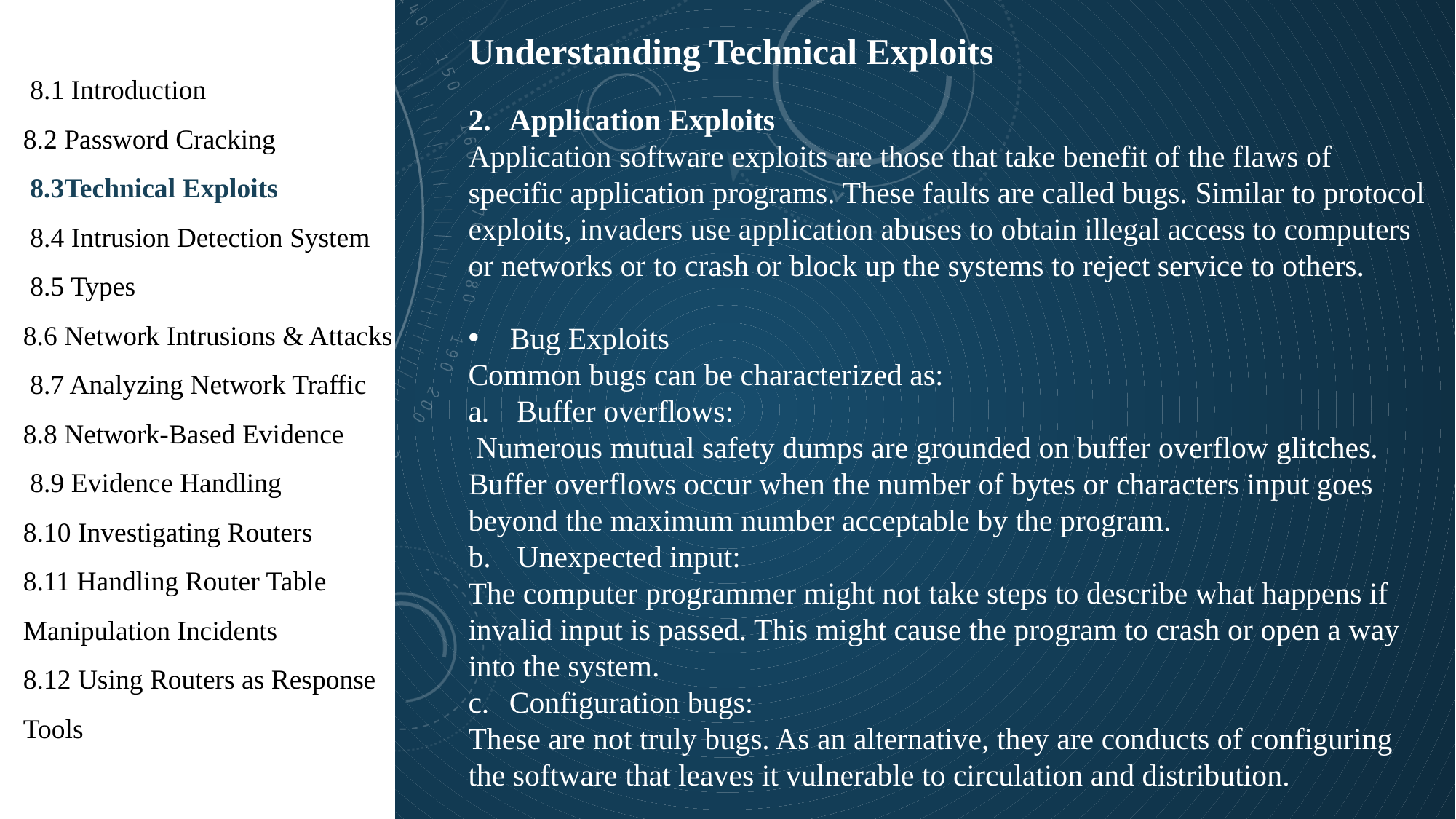

1
Understanding Technical Exploits
 8.1 Introduction
8.2 Password Cracking
 8.3Technical Exploits
 8.4 Intrusion Detection System
 8.5 Types
8.6 Network Intrusions & Attacks
 8.7 Analyzing Network Traffic
8.8 Network-Based Evidence
 8.9 Evidence Handling
8.10 Investigating Routers
8.11 Handling Router Table Manipulation Incidents
8.12 Using Routers as Response Tools
Application Exploits
Application software exploits are those that take benefit of the flaws of specific application programs. These faults are called bugs. Similar to protocol exploits, invaders use application abuses to obtain illegal access to computers or networks or to crash or block up the systems to reject service to others.

 Bug Exploits
Common bugs can be characterized as:
 Buffer overflows:
 Numerous mutual safety dumps are grounded on buffer overflow glitches. Buffer overflows occur when the number of bytes or characters input goes beyond the maximum number acceptable by the program.
 Unexpected input:
The computer programmer might not take steps to describe what happens if invalid input is passed. This might cause the program to crash or open a way into the system.
Configuration bugs:
These are not truly bugs. As an alternative, they are conducts of configuring the software that leaves it vulnerable to circulation and distribution.